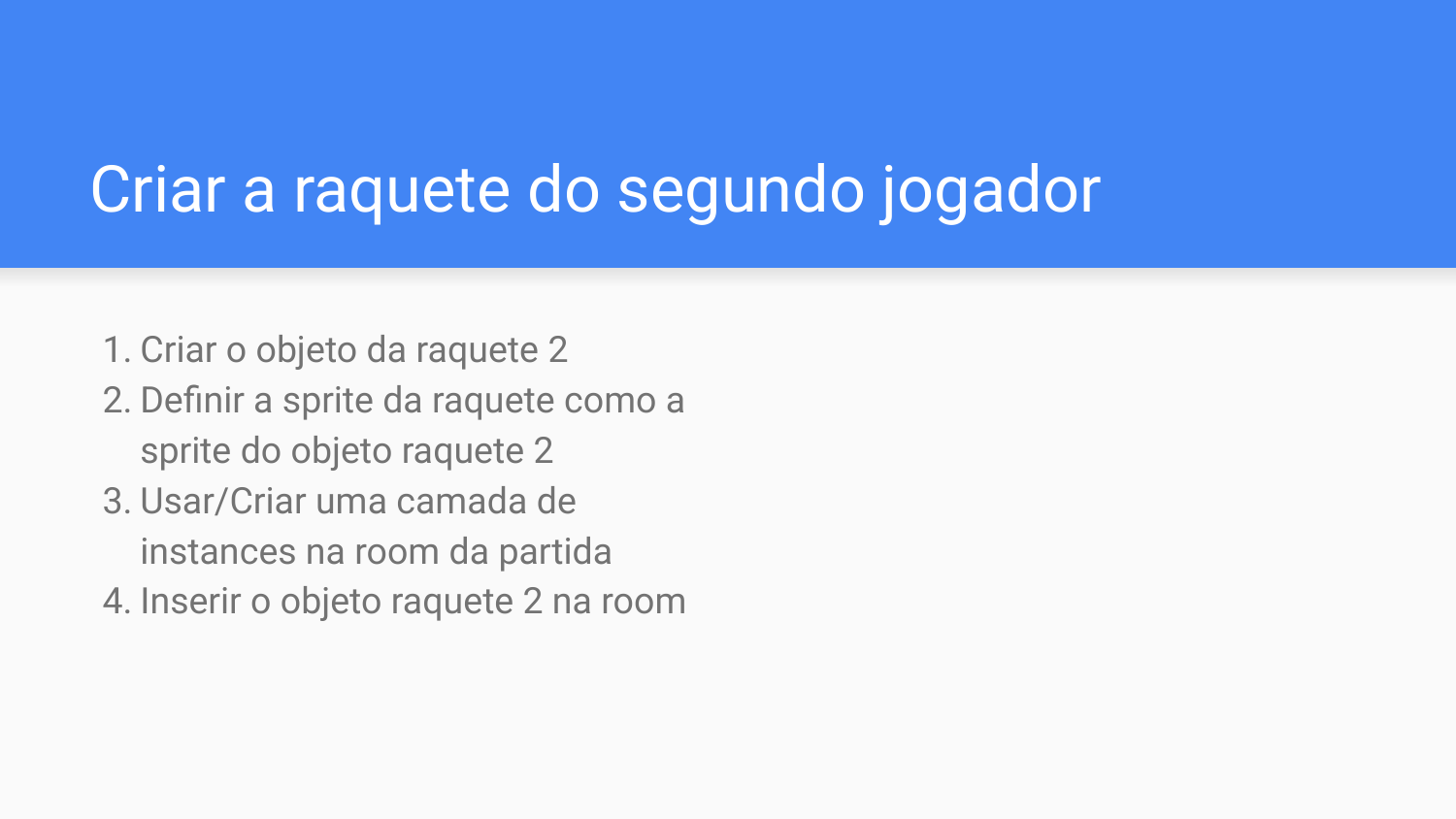

# Criar a raquete do segundo jogador
Criar o objeto da raquete 2
Definir a sprite da raquete como a sprite do objeto raquete 2
Usar/Criar uma camada de instances na room da partida
Inserir o objeto raquete 2 na room